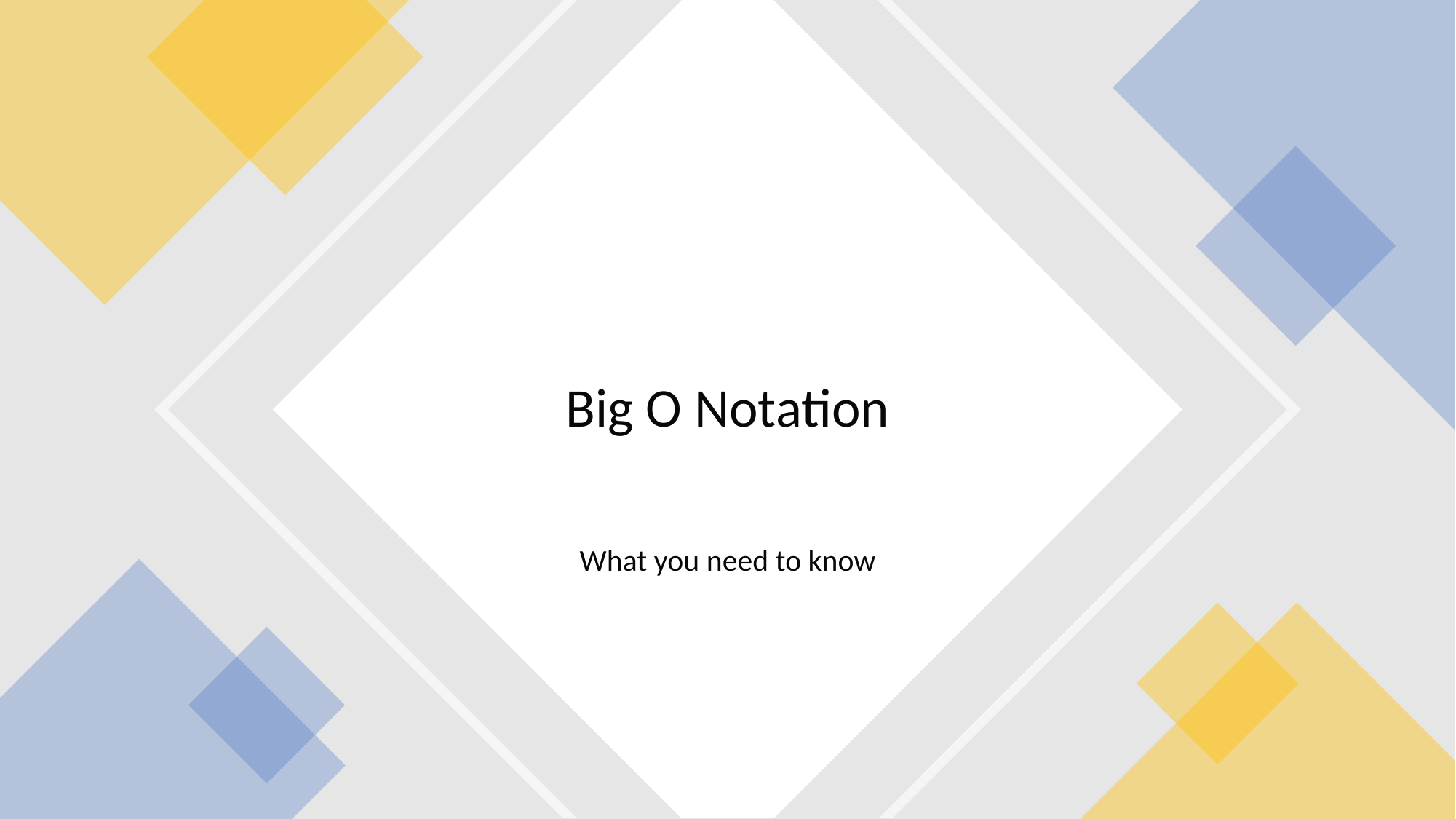

# Big O Notation
What you need to know